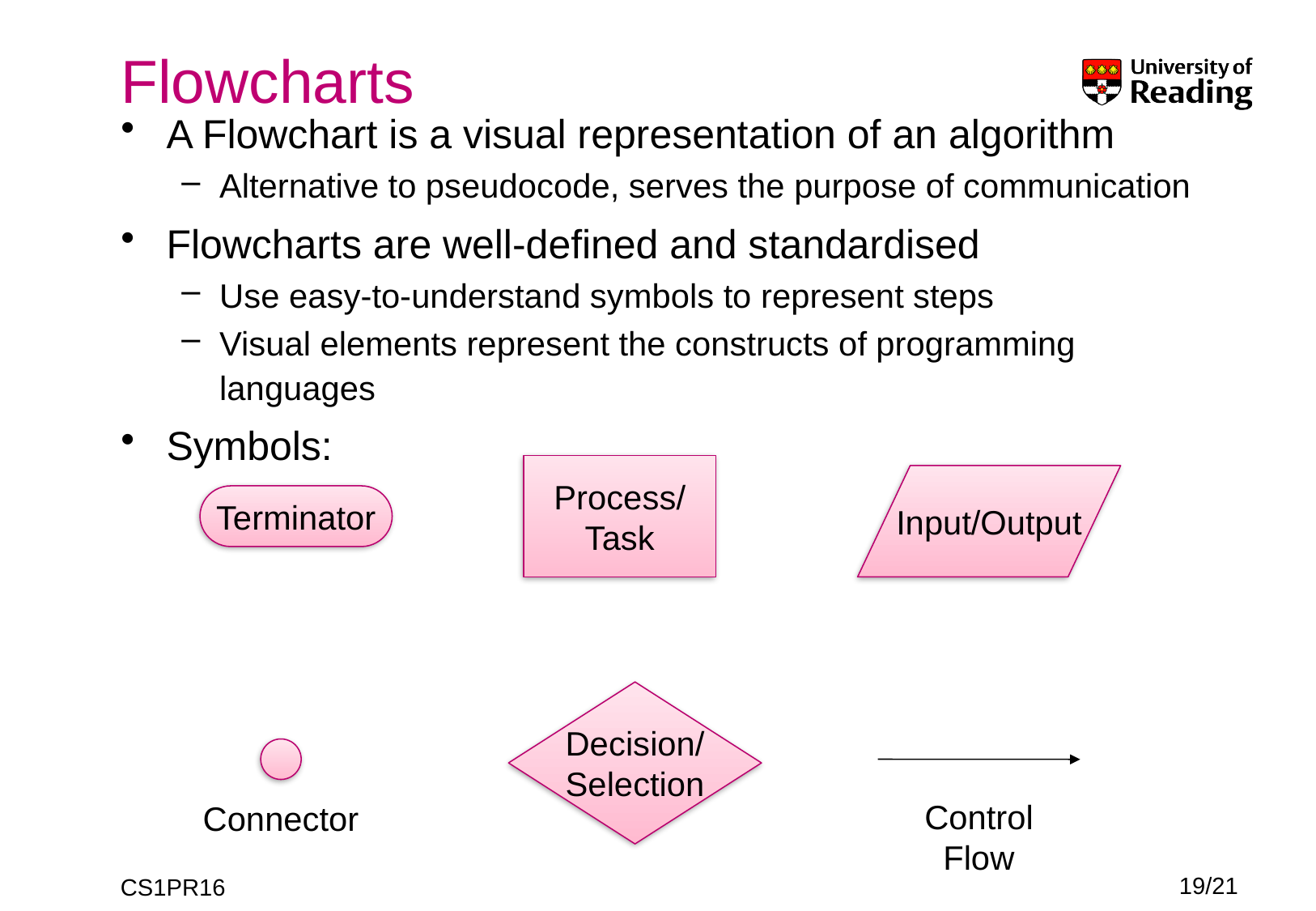

# Flowcharts
A Flowchart is a visual representation of an algorithm
Alternative to pseudocode, serves the purpose of communication
Flowcharts are well-defined and standardised
Use easy-to-understand symbols to represent steps
Visual elements represent the constructs of programming languages
Symbols:

Process/
Task
Input/Output
Terminator
Decision/
Selection

Control Flow
Connector